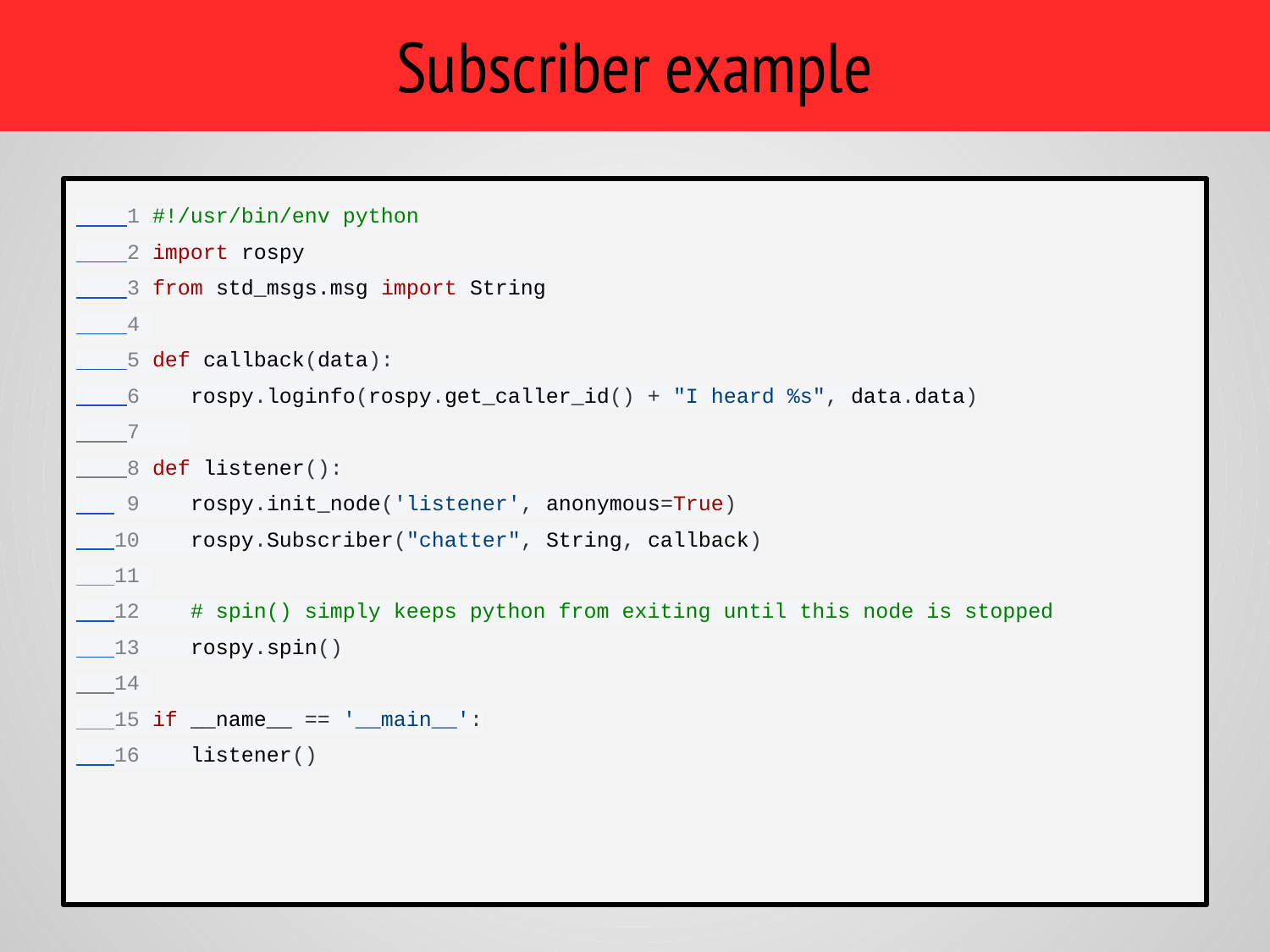

# Subscriber example
    1 #!/usr/bin/env python
    2 import rospy
    3 from std_msgs.msg import String
    4
    5 def callback(data):
    6    rospy.loginfo(rospy.get_caller_id() + "I heard %s", data.data)
    7
    8 def listener():
    9    rospy.init_node('listener', anonymous=True)
   10    rospy.Subscriber("chatter", String, callback)
   11
   12    # spin() simply keeps python from exiting until this node is stopped
   13    rospy.spin()
   14
   15 if __name__ == '__main__':
   16    listener()